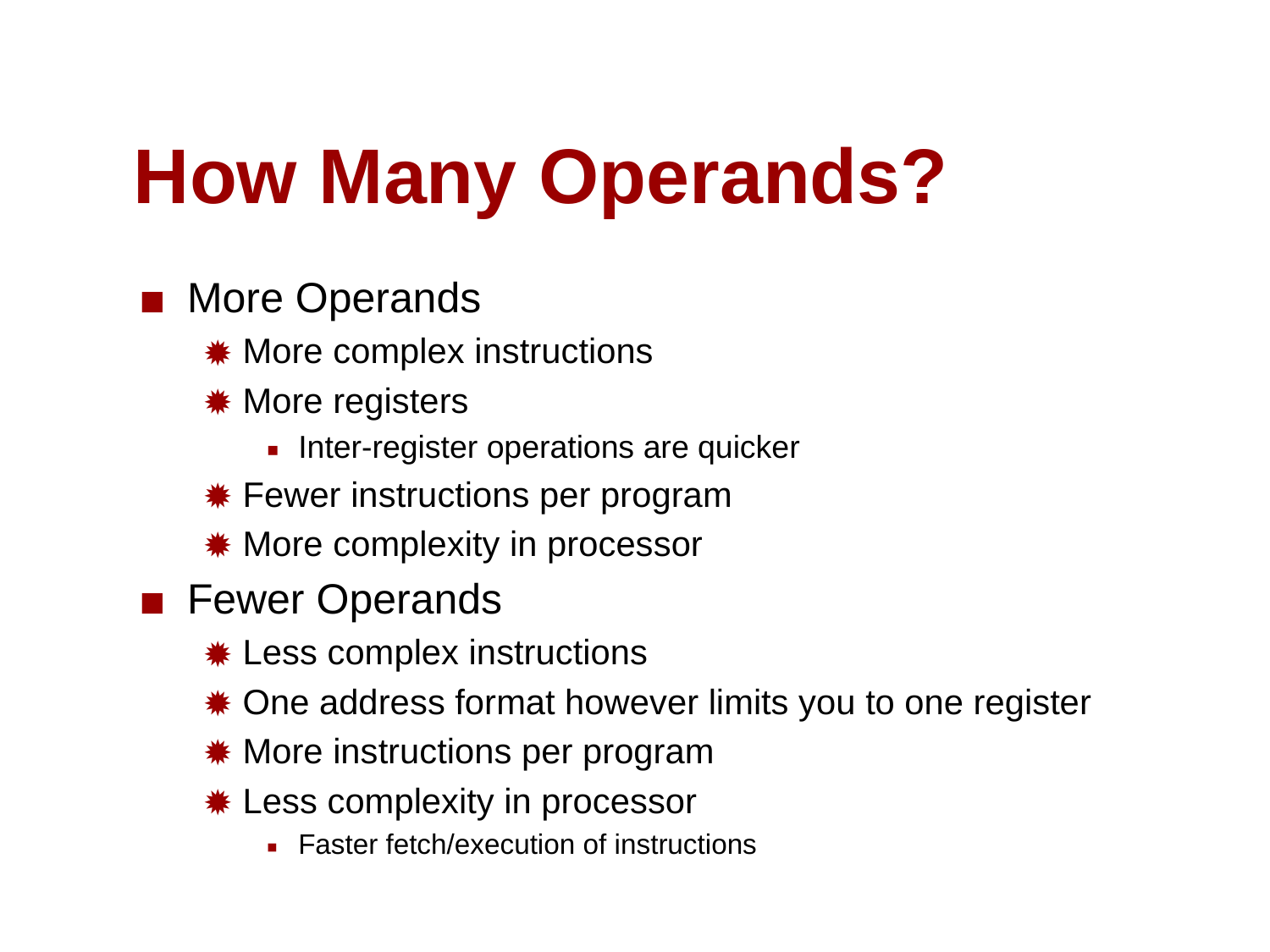

# How Many Operands?
More Operands
More complex instructions
More registers
Inter-register operations are quicker
Fewer instructions per program
More complexity in processor
Fewer Operands
Less complex instructions
One address format however limits you to one register
More instructions per program
Less complexity in processor
Faster fetch/execution of instructions